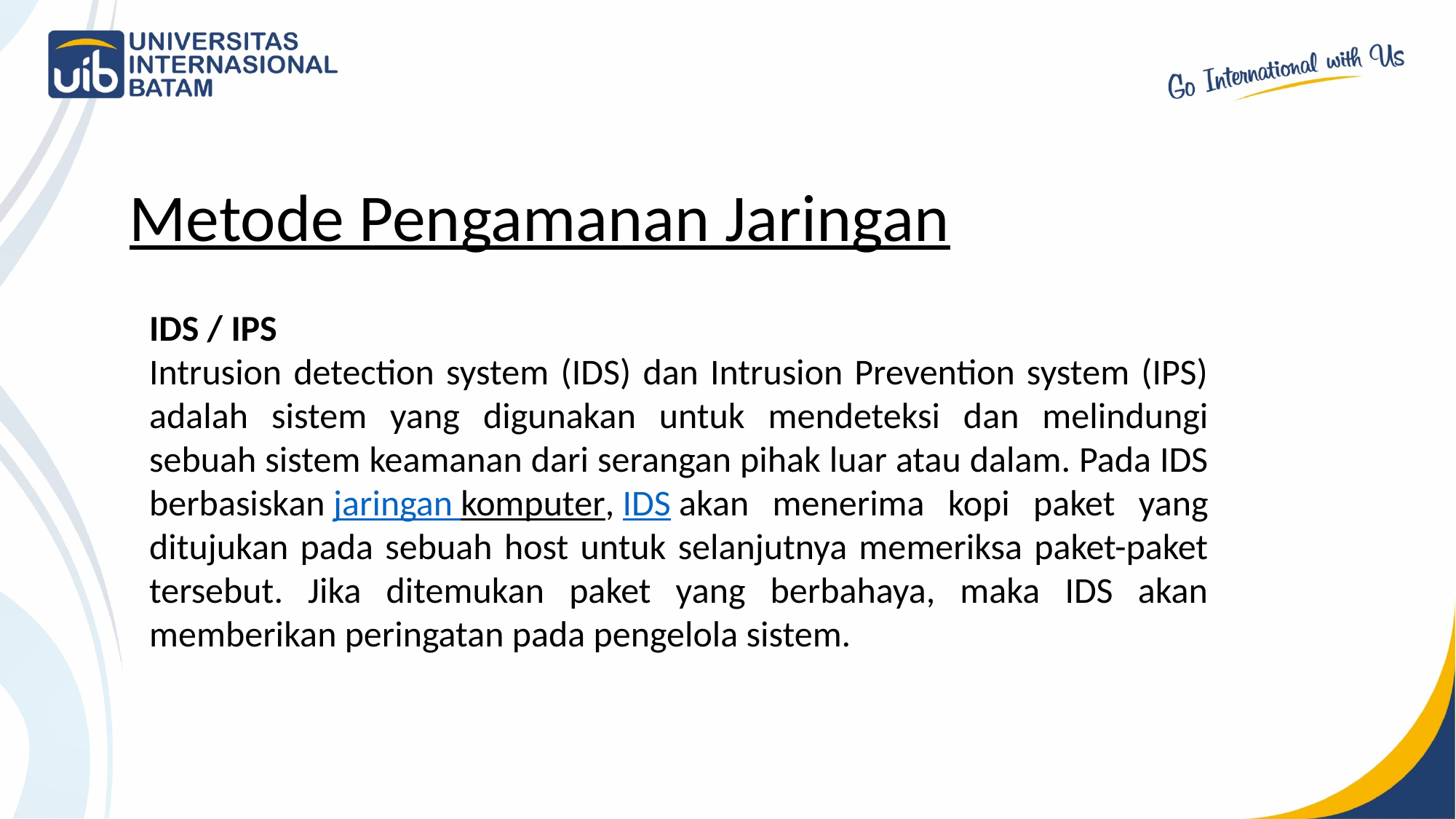

Metode Pengamanan Jaringan
IDS / IPS
Intrusion detection system (IDS) dan Intrusion Prevention system (IPS) adalah sistem yang digunakan untuk mendeteksi dan melindungi sebuah sistem keamanan dari serangan pihak luar atau dalam. Pada IDS berbasiskan jaringan komputer, IDS akan menerima kopi paket yang ditujukan pada sebuah host untuk selanjutnya memeriksa paket-paket tersebut. Jika ditemukan paket yang berbahaya, maka IDS akan memberikan peringatan pada pengelola sistem.